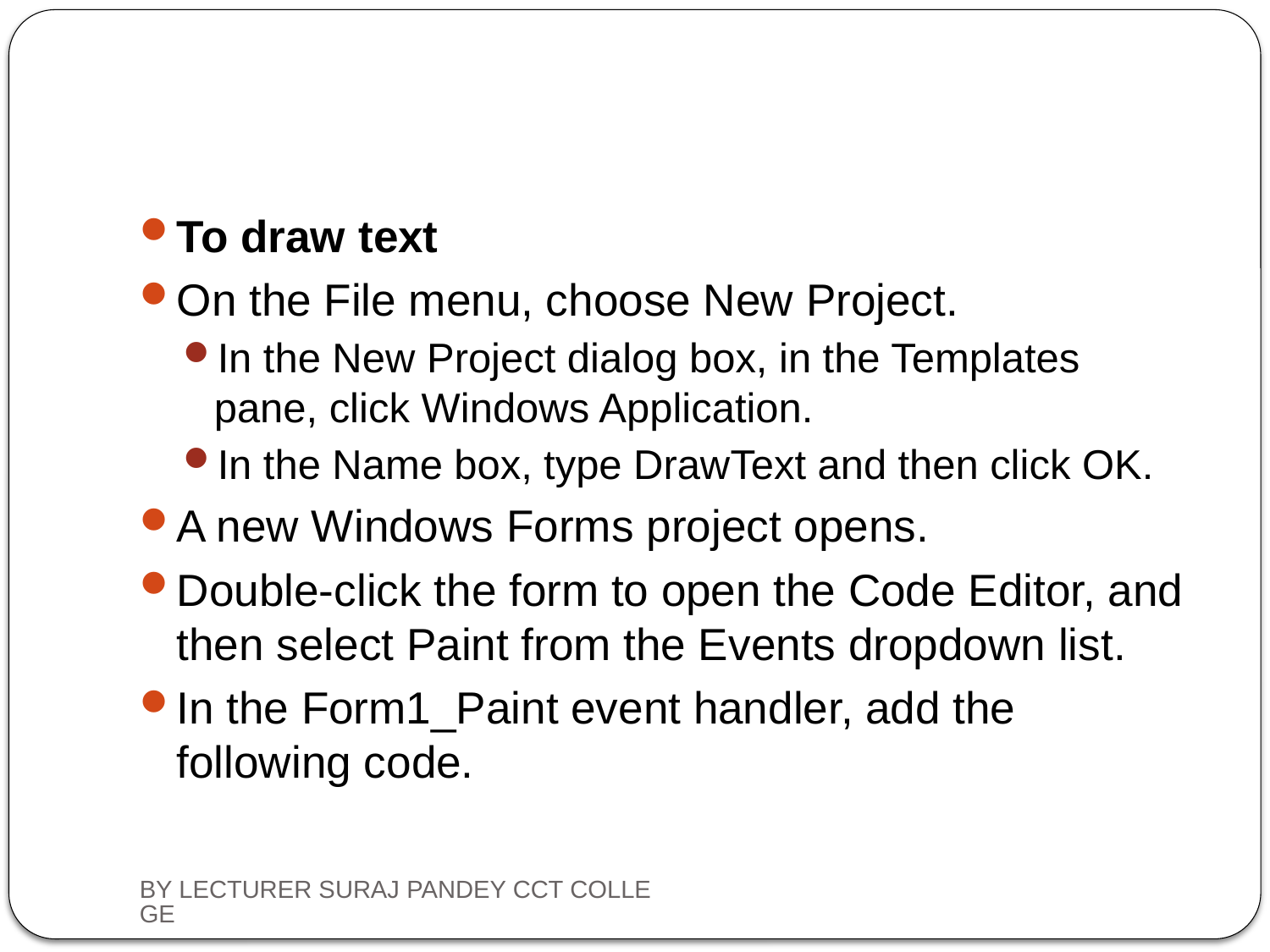

#
To draw text
On the File menu, choose New Project.
In the New Project dialog box, in the Templates pane, click Windows Application.
In the Name box, type DrawText and then click OK.
A new Windows Forms project opens.
Double-click the form to open the Code Editor, and then select Paint from the Events dropdown list.
In the Form1_Paint event handler, add the following code.

BY LECTURER SURAJ PANDEY CCT COLLEGE